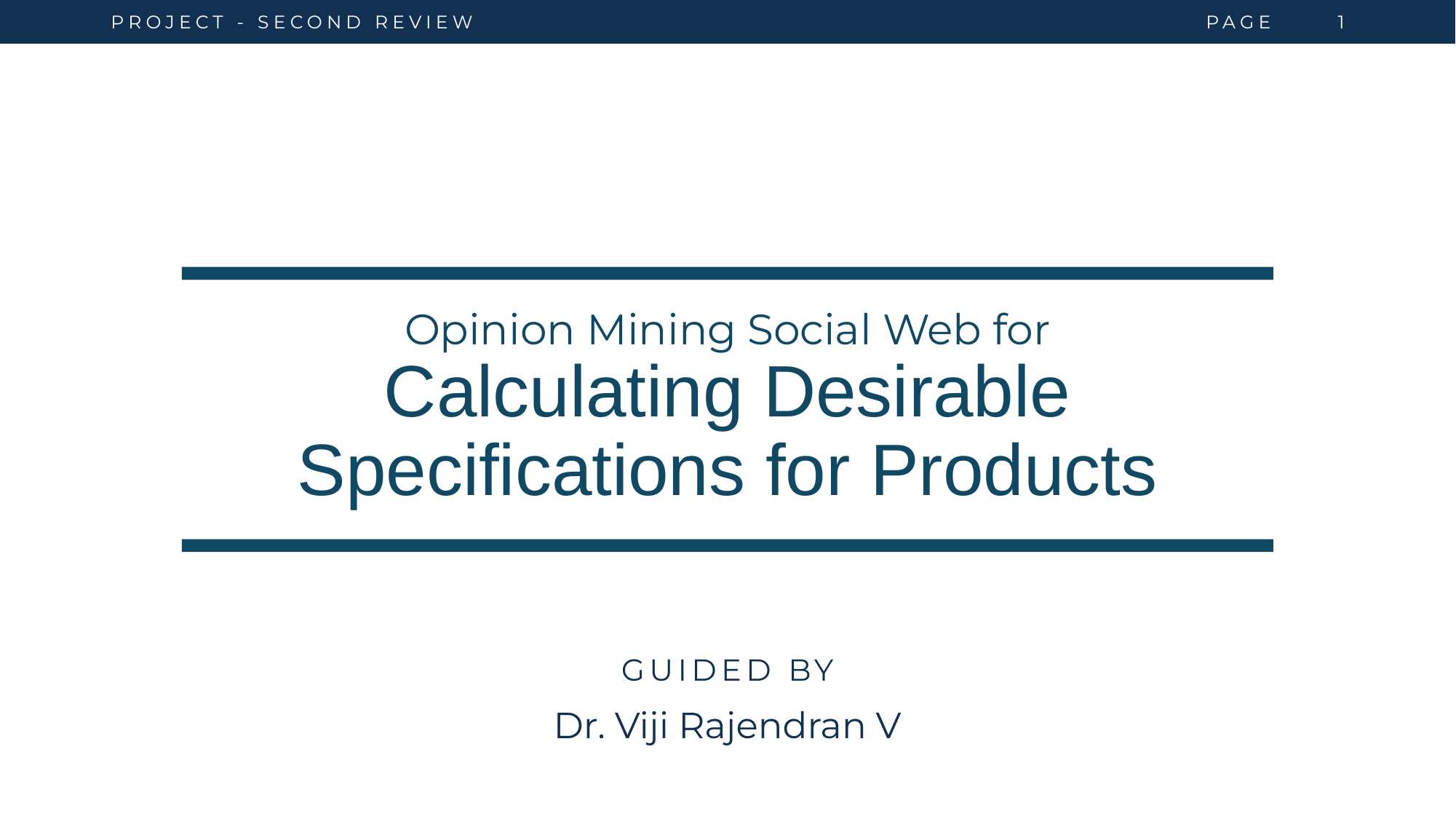

PROJECT - SECOND REVIEW
1
# Opinion Mining Social Web for Calculating Desirable Specifications for Products
GUIDED BY
Dr. Viji Rajendran V